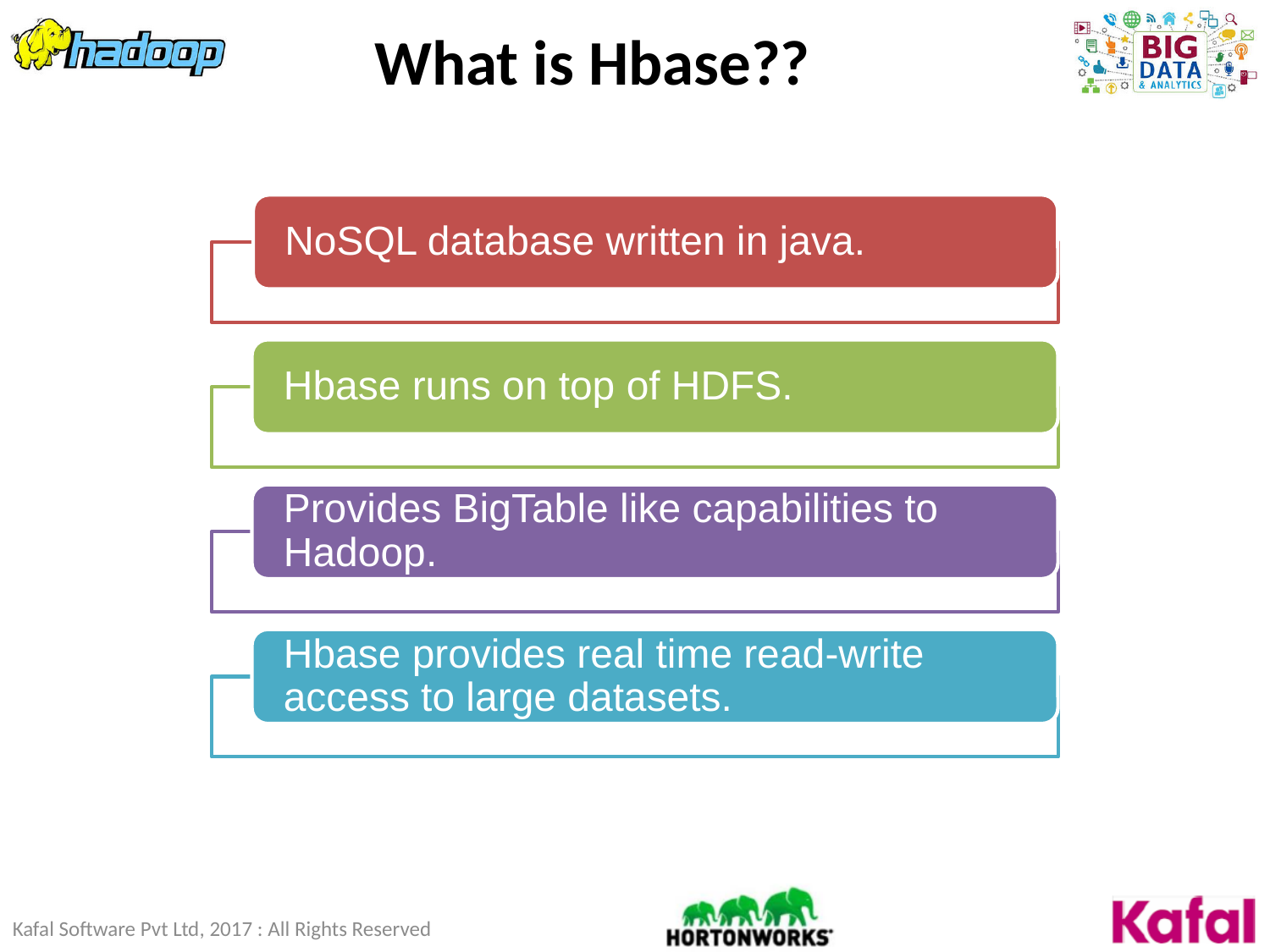

What is Hbase??

NoSQL database written in java.

Hbase runs on top of HDFS.

Provides BigTable like capabilities to Hadoop.

Hbase provides real time read-write access to large datasets.

Kafal Software Pvt Ltd, 2017 : All Rights Reserved